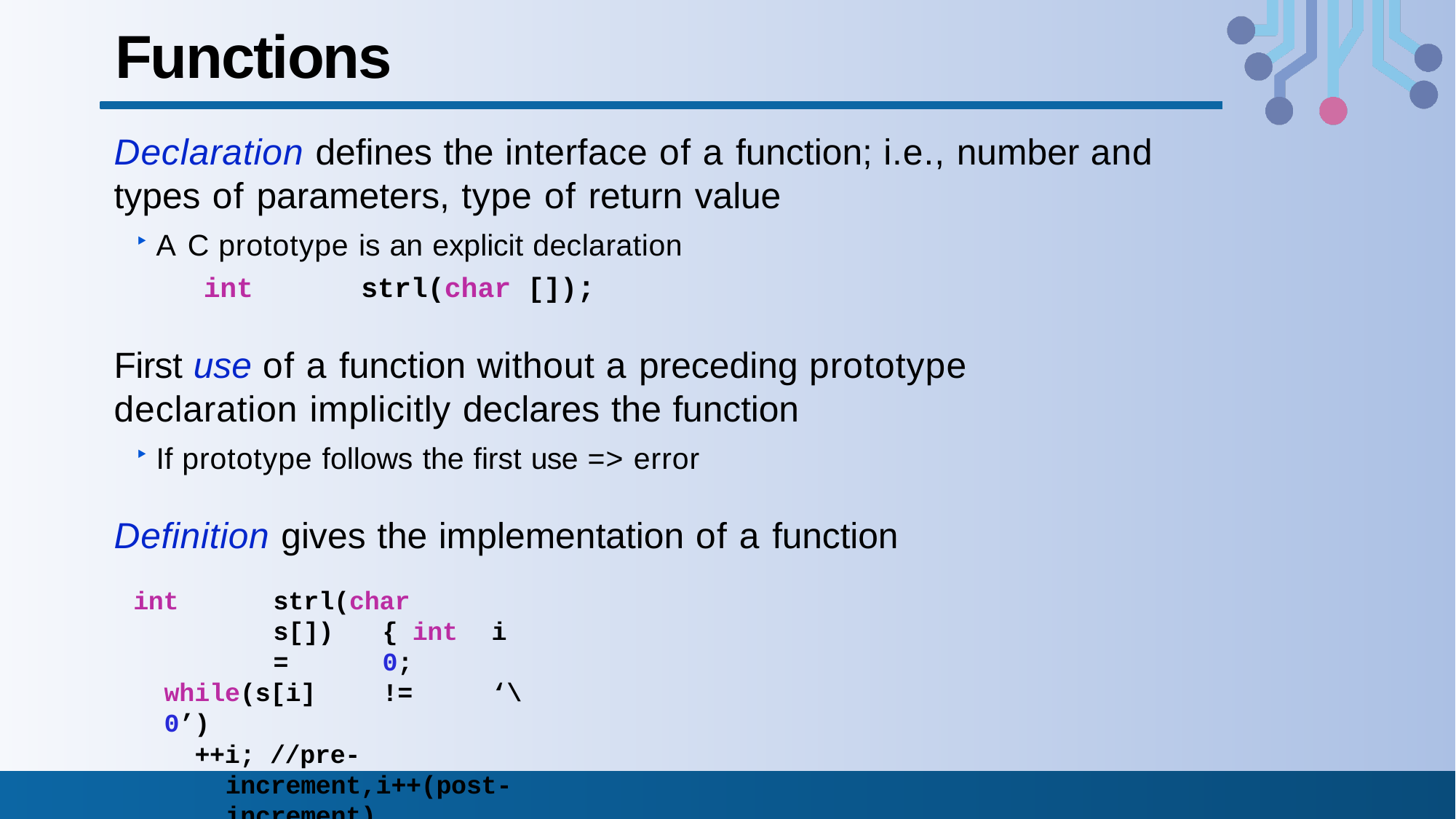

# Functions
Declaration defines the interface of a function; i.e., number and types of parameters, type of return value
A C prototype is an explicit declaration
int	strl(char	[]);

First use of a function without a preceding prototype declaration implicitly declares the function
If prototype follows the first use => error

Definition gives the implementation of a function
int	strl(char		s[])	{ int	i	=	0; while(s[i]	!=	‘\0’)
++i; //pre-increment,i++(post-increment)
return	i; }